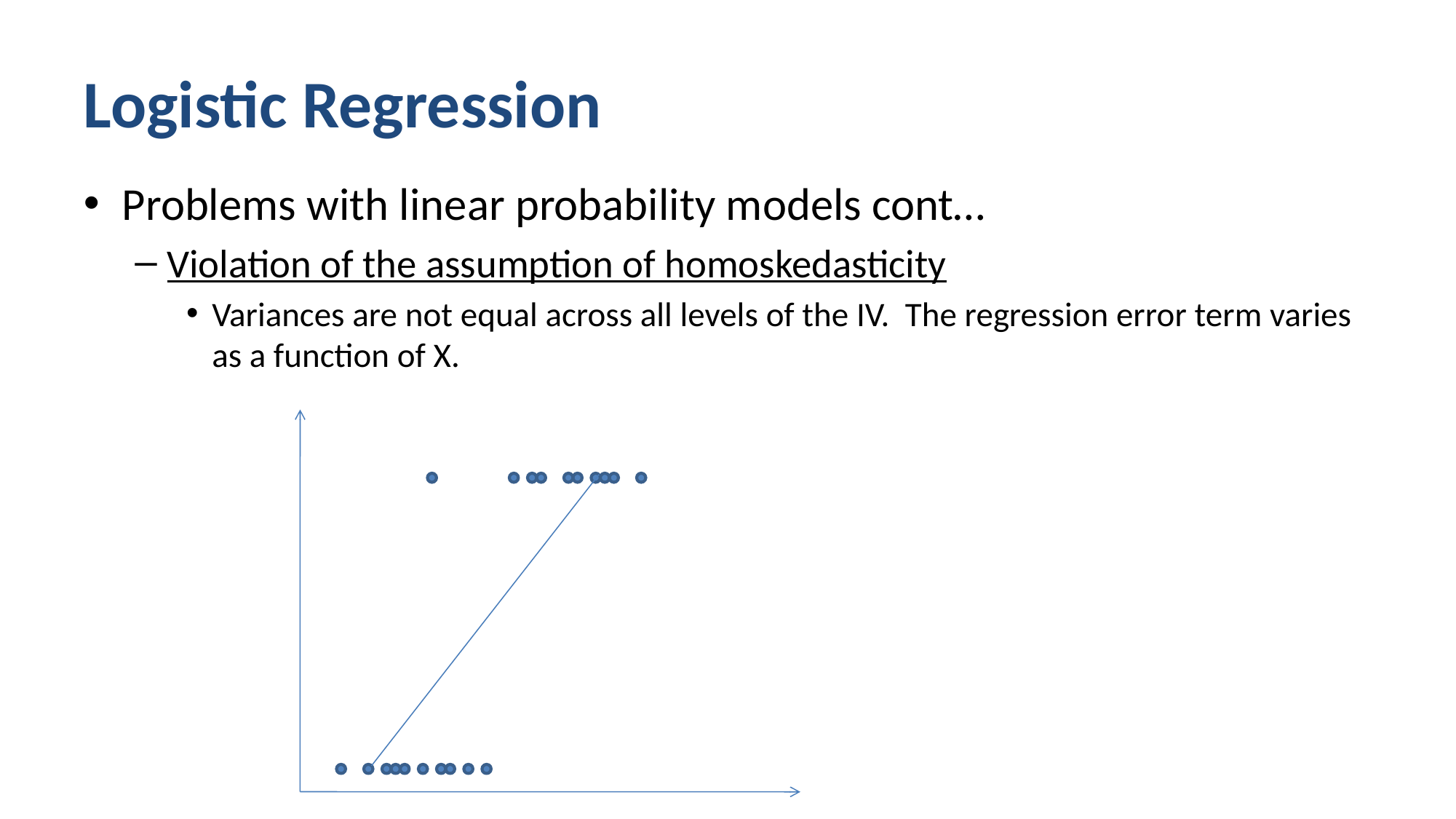

# Logistic Regression
Problems with linear probability models cont…
Violation of the assumption of homoskedasticity
Variances are not equal across all levels of the IV.  The regression error term varies as a function of X.